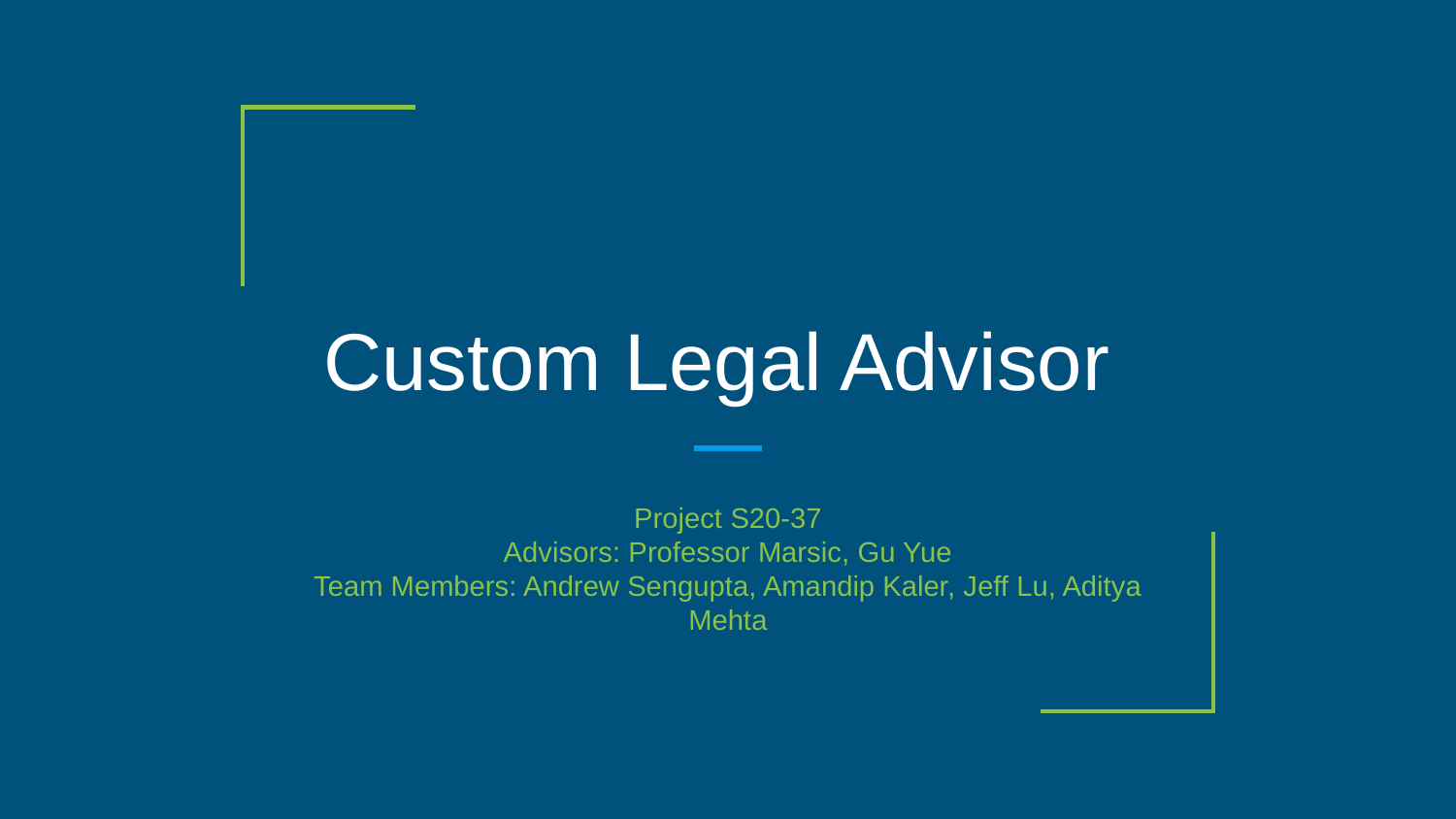

# Custom Legal Advisor
Project S20-37
Advisors: Professor Marsic, Gu Yue
Team Members: Andrew Sengupta, Amandip Kaler, Jeff Lu, Aditya Mehta